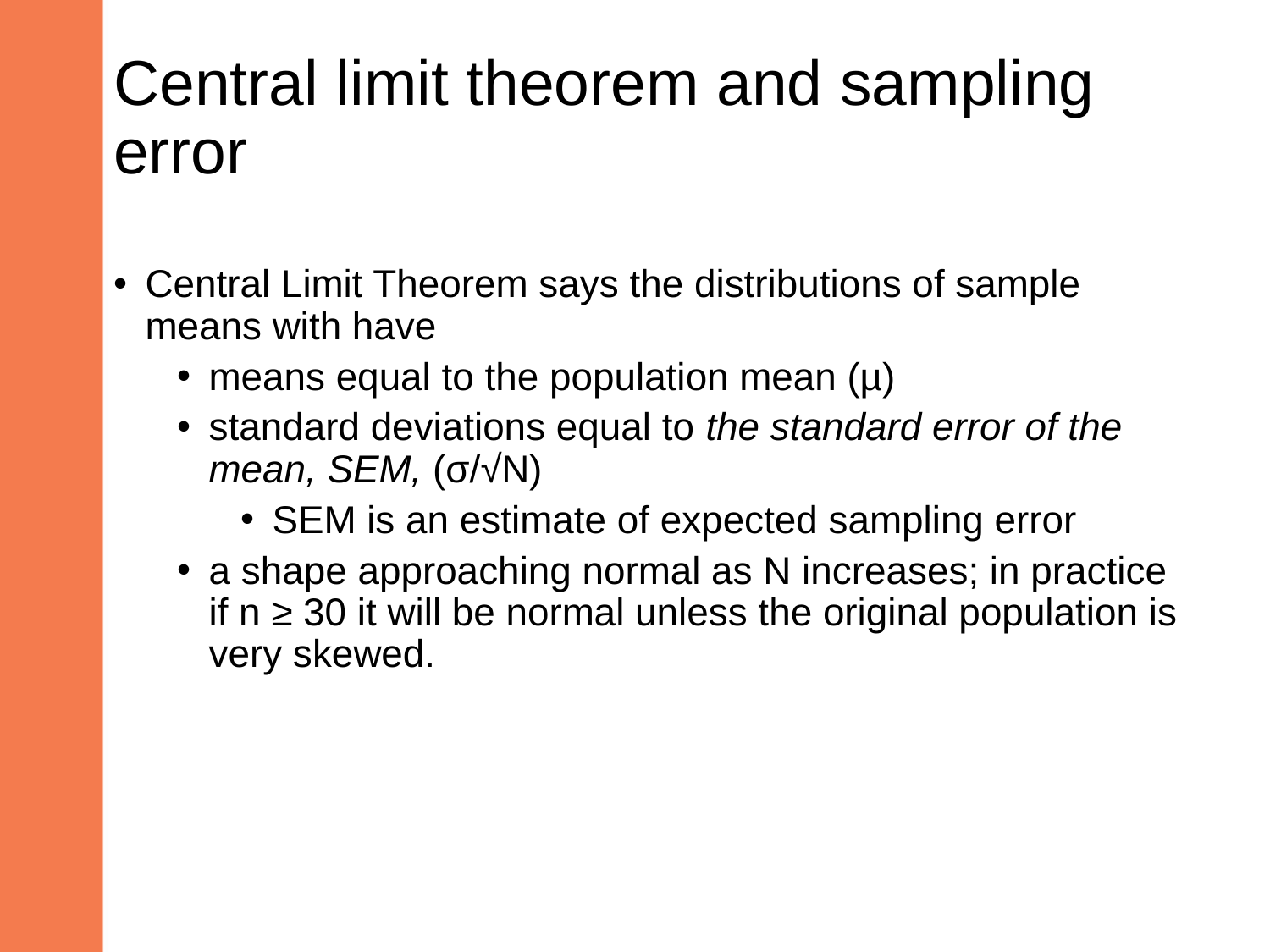

# Central limit theorem and sampling error
Central Limit Theorem says the distributions of sample means with have
means equal to the population mean (µ)
standard deviations equal to the standard error of the mean, SEM, (σ/√N)
SEM is an estimate of expected sampling error
a shape approaching normal as N increases; in practice if n ≥ 30 it will be normal unless the original population is very skewed.